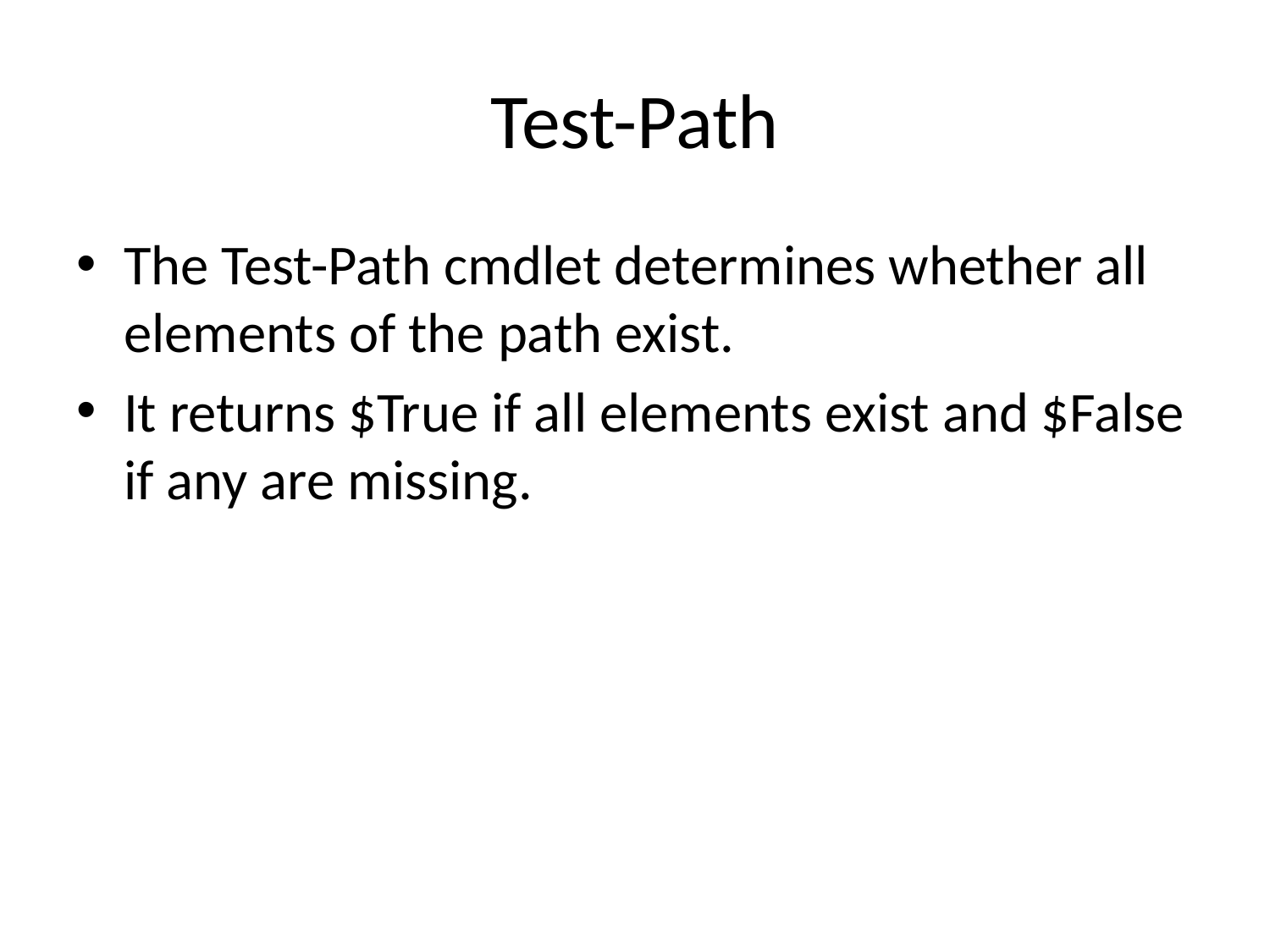

# Test-Path
The Test-Path cmdlet determines whether all elements of the path exist.
It returns $True if all elements exist and $False if any are missing.